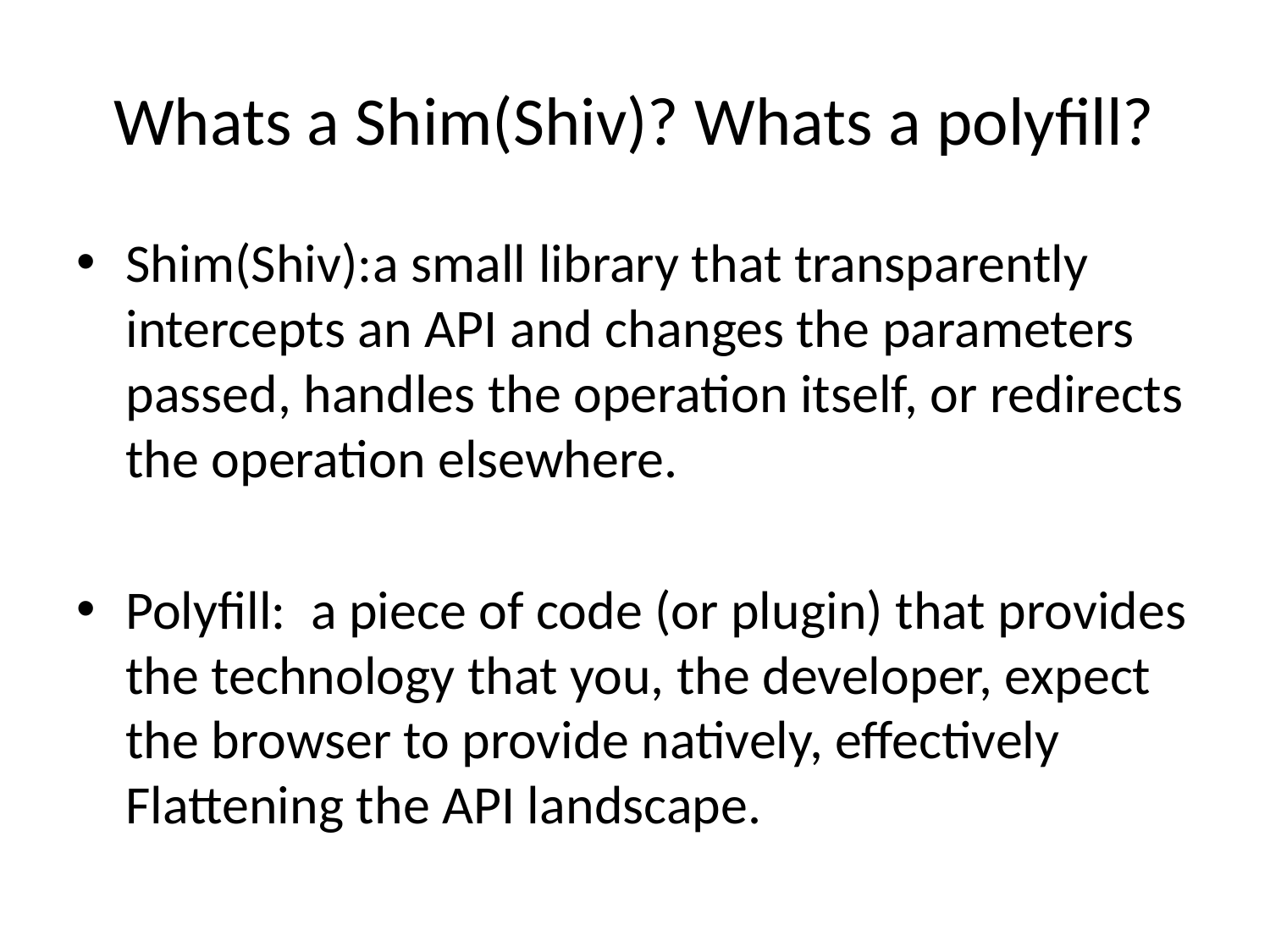

# Whats a Shim(Shiv)? Whats a polyfill?
Shim(Shiv):a small library that transparently intercepts an API and changes the parameters passed, handles the operation itself, or redirects the operation elsewhere.

Polyfill:  a piece of code (or plugin) that provides the technology that you, the developer, expect the browser to provide natively, effectively Flattening the API landscape.